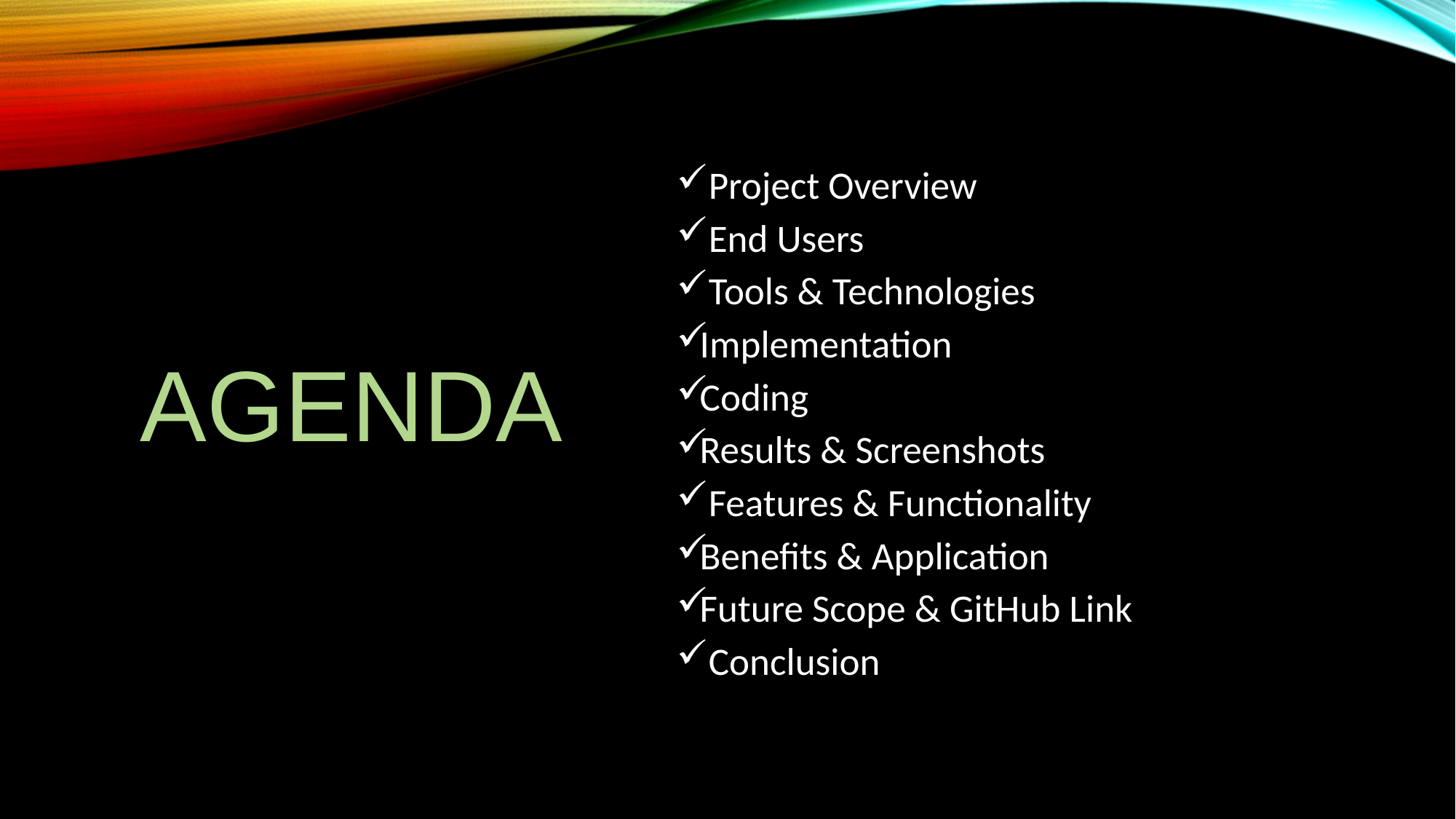

Project Overview
 End Users
 Tools & Technologies
Implementation
Coding
Results & Screenshots
 Features & Functionality
Benefits & Application
Future Scope & GitHub Link
 Conclusion

# AGENDA